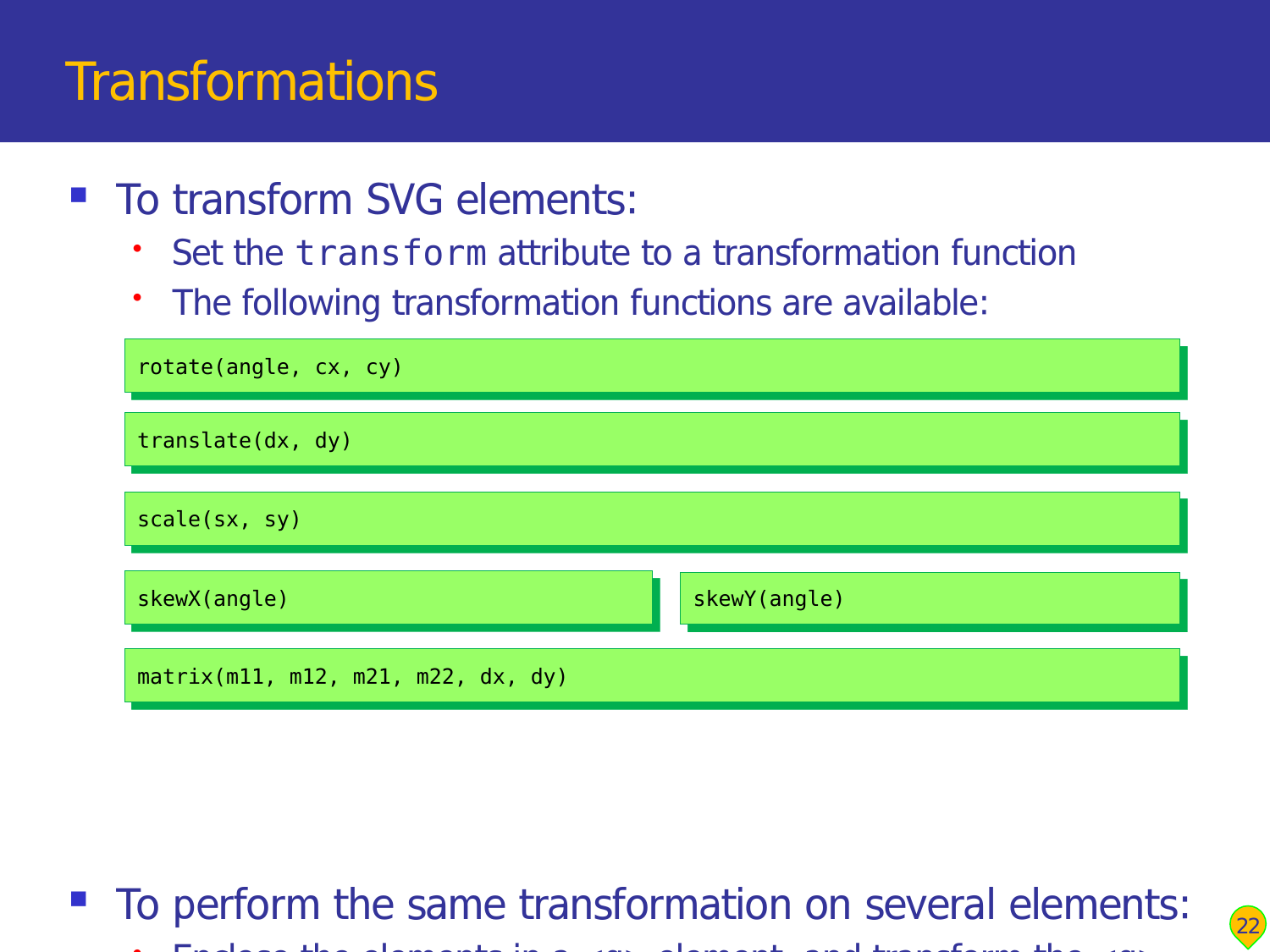

# Transformations
To transform SVG elements:
Set the transform attribute to a transformation function
The following transformation functions are available:

To perform the same transformation on several elements:
Enclose the elements in a <g> element, and transform the <g>

rotate(angle, cx, cy)
translate(dx, dy)
scale(sx, sy)
skewX(angle)
skewY(angle)
matrix(m11, m12, m21, m22, dx, dy)
22